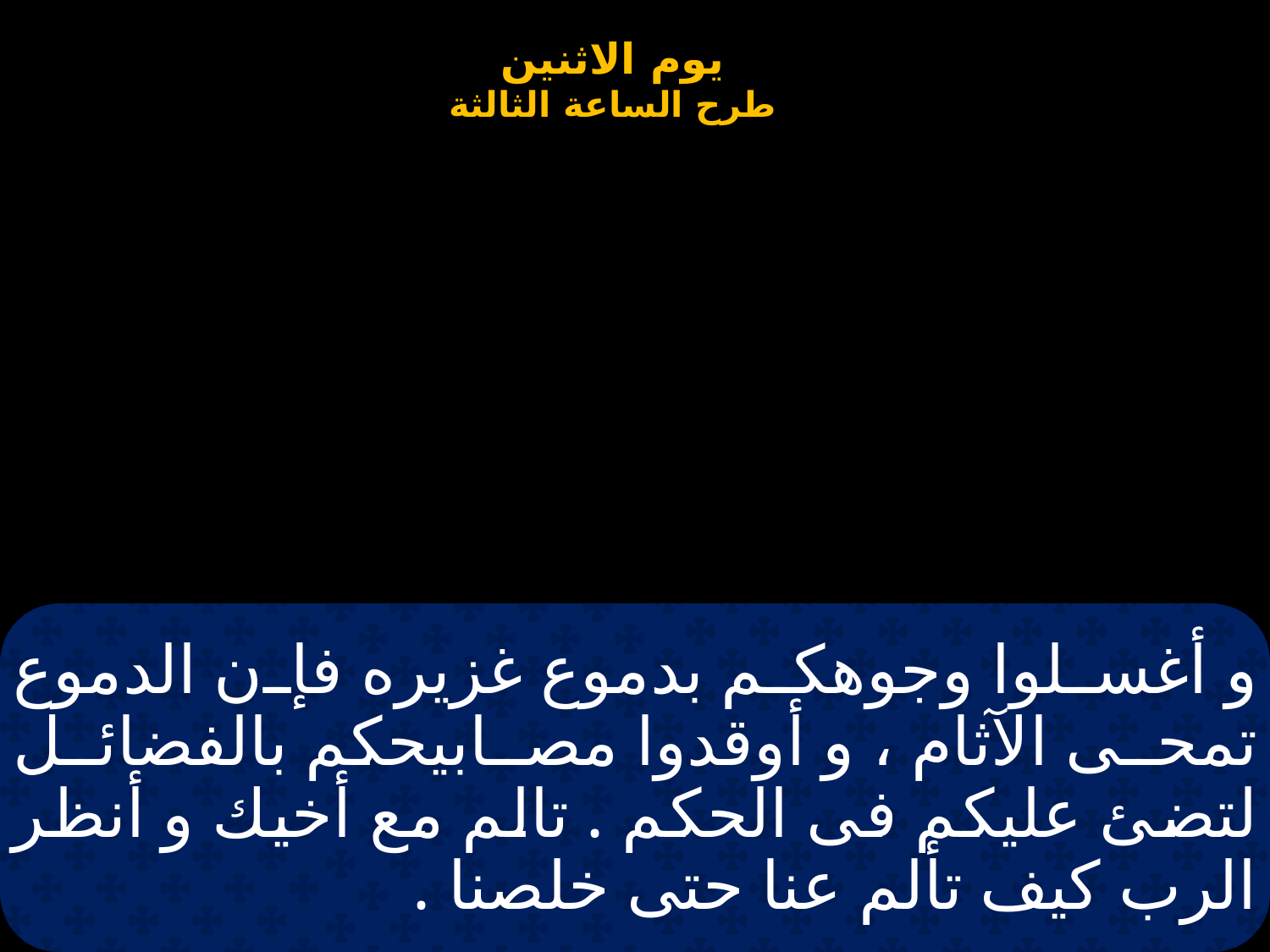

# و أغسلوا وجوهكم بدموع غزيره فإن الدموع تمحى الآثام ، و أوقدوا مصابيحكم بالفضائل لتضئ عليكم فى الحكم . تالم مع أخيك و أنظر الرب كيف تألم عنا حتى خلصنا .